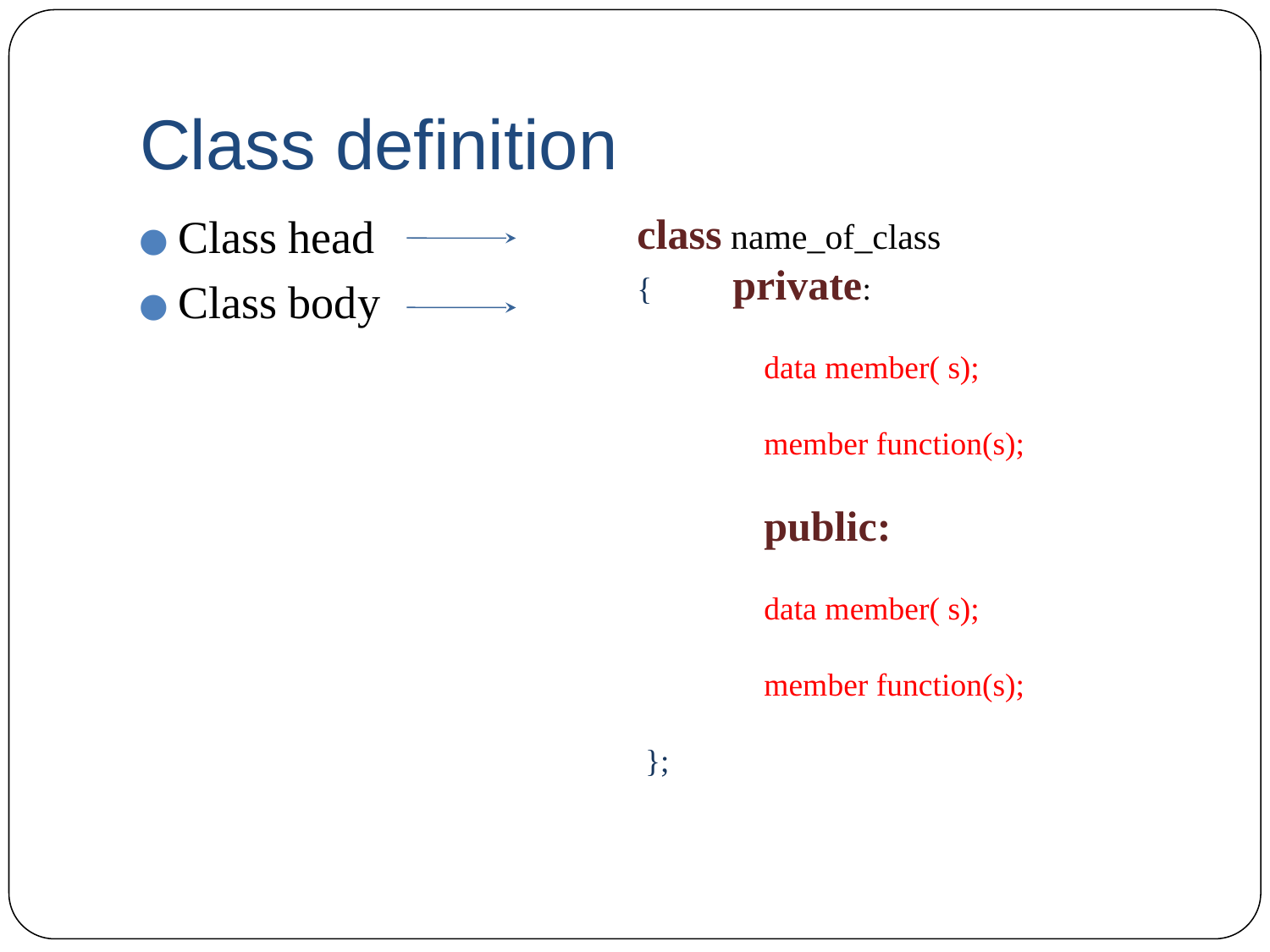

# Class definition
Class head
Class body
class name_of_class
{          private:
					data member( s);
					member function(s);
					public:
					data member( s);
					member function(s);

 };